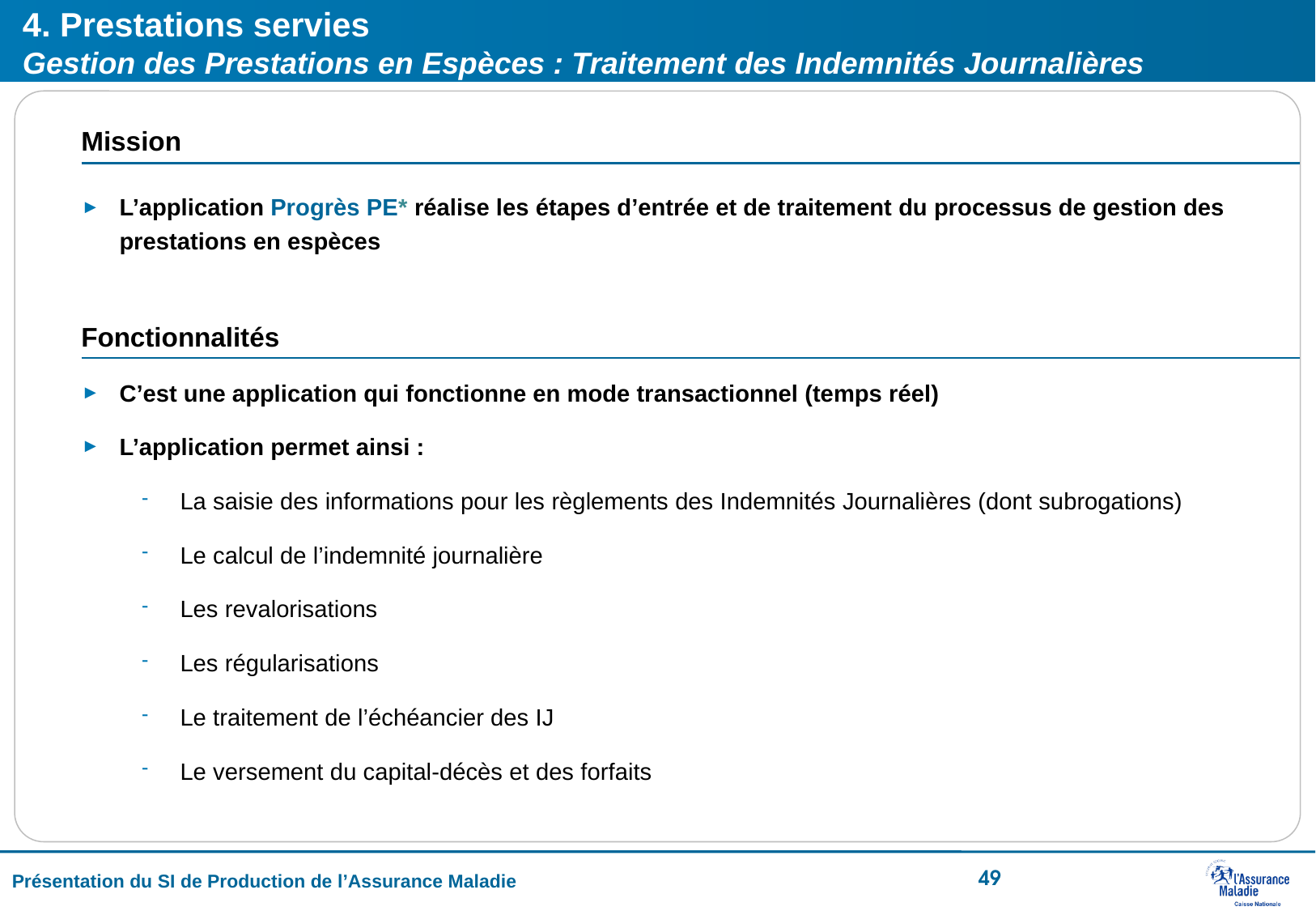

# 4. Prestations servies Gestion des Prestations en Espèces : Traitement des Indemnités Journalières
Mission
L’application Progrès PE* réalise les étapes d’entrée et de traitement du processus de gestion des prestations en espèces

Fonctionnalités
C’est une application qui fonctionne en mode transactionnel (temps réel)
L’application permet ainsi :
La saisie des informations pour les règlements des Indemnités Journalières (dont subrogations)
Le calcul de l’indemnité journalière
Les revalorisations
Les régularisations
Le traitement de l’échéancier des IJ
Le versement du capital-décès et des forfaits